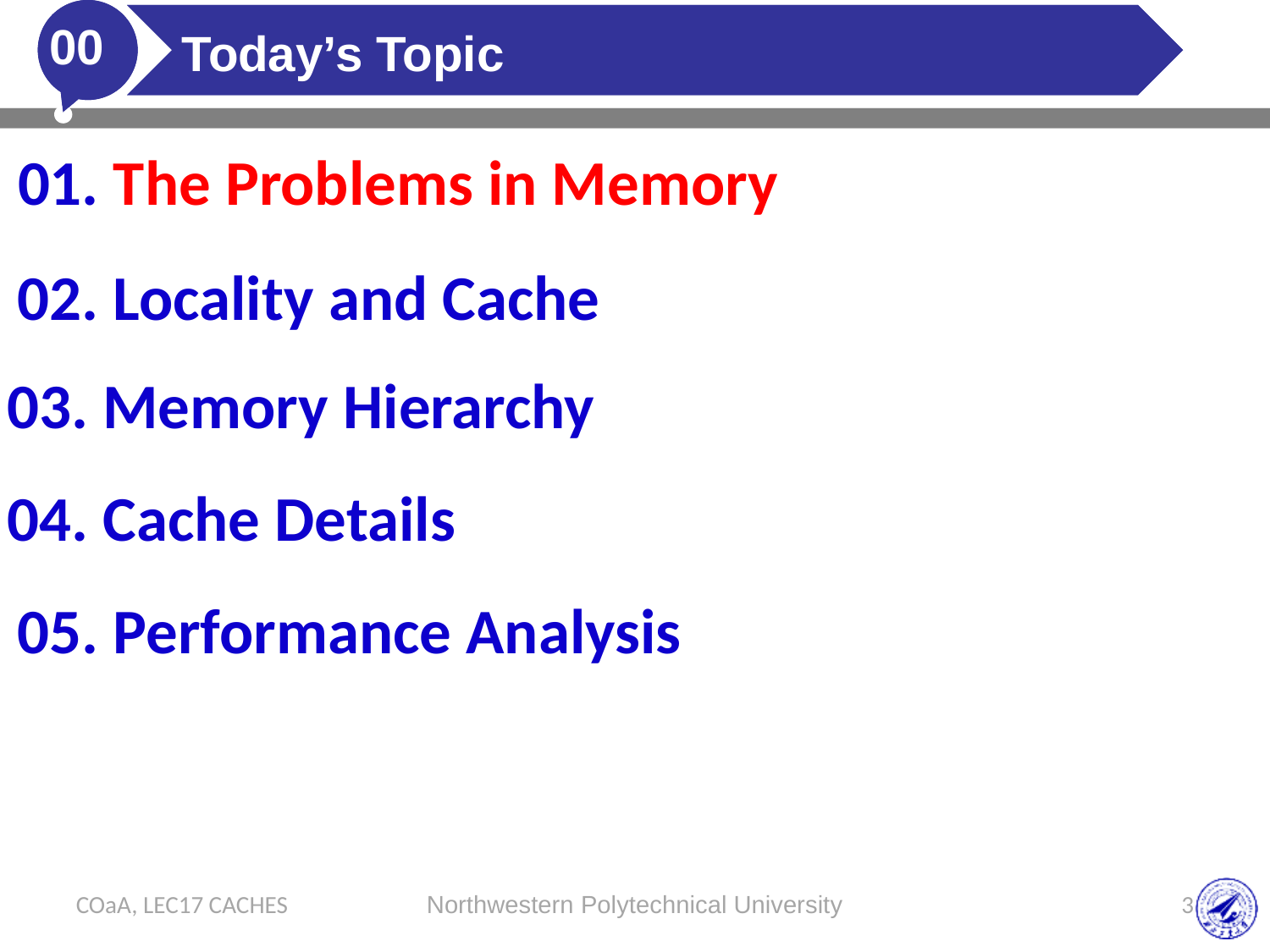

00
# Today’s Topic
01. The Problems in Memory
02. Locality and Cache
03. Memory Hierarchy
04. Cache Details

05. Performance Analysis
COaA, LEC17 CACHES
Northwestern Polytechnical University
3